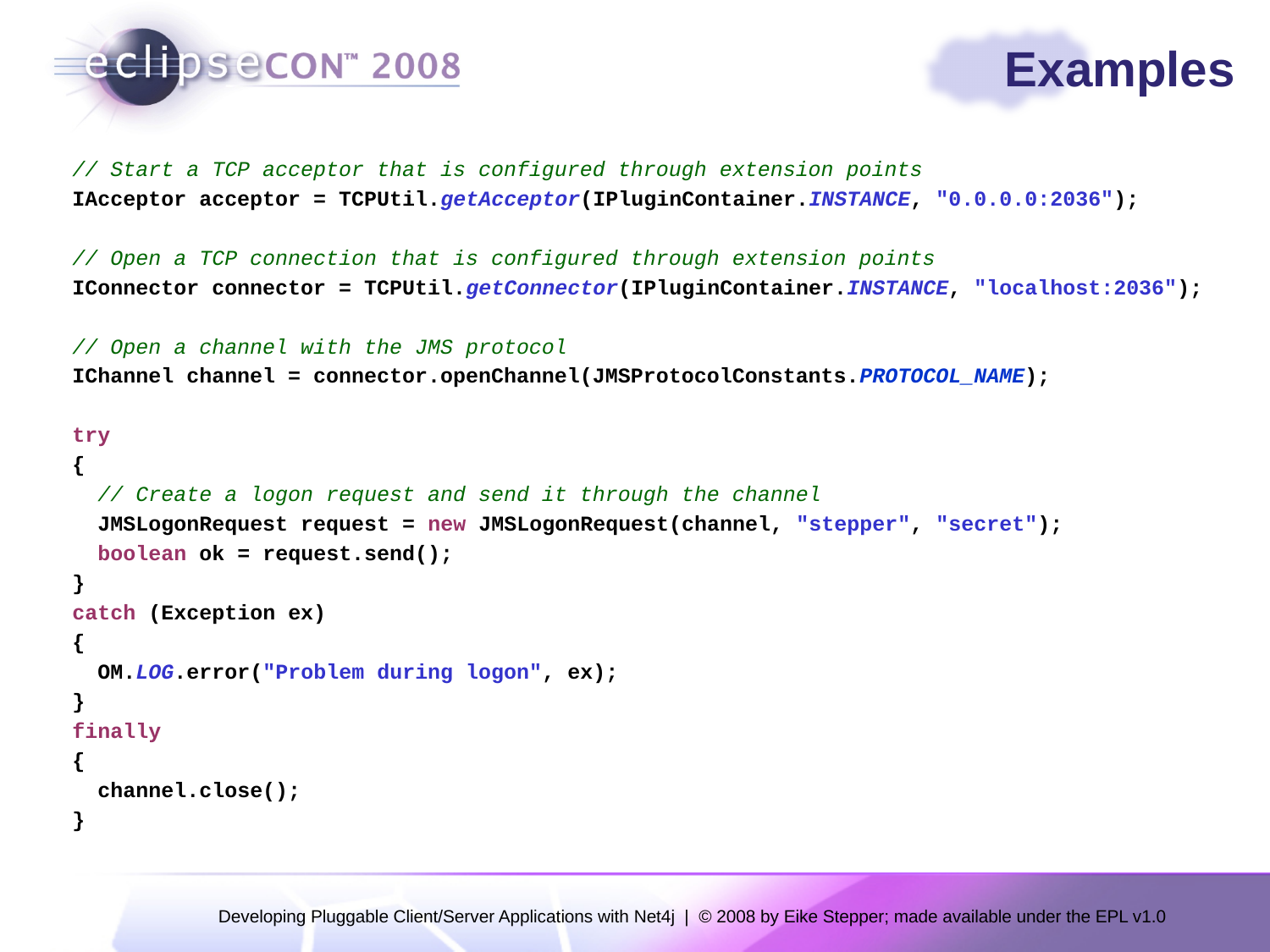

# Examples
// Start a TCP acceptor that is configured through extension points
IAcceptor acceptor = TCPUtil.getAcceptor(IPluginContainer.INSTANCE, "0.0.0.0:2036");

// Open a TCP connection that is configured through extension points
IConnector connector = TCPUtil.getConnector(IPluginContainer.INSTANCE, "localhost:2036");

// Open a channel with the JMS protocol
IChannel channel = connector.openChannel(JMSProtocolConstants.PROTOCOL_NAME);

try
{
  // Create a logon request and send it through the channel
  JMSLogonRequest request = new JMSLogonRequest(channel, "stepper", "secret");
  boolean ok = request.send();
}
catch (Exception ex)
{
  OM.LOG.error("Problem during logon", ex);
}
finally
{
  channel.close();
}